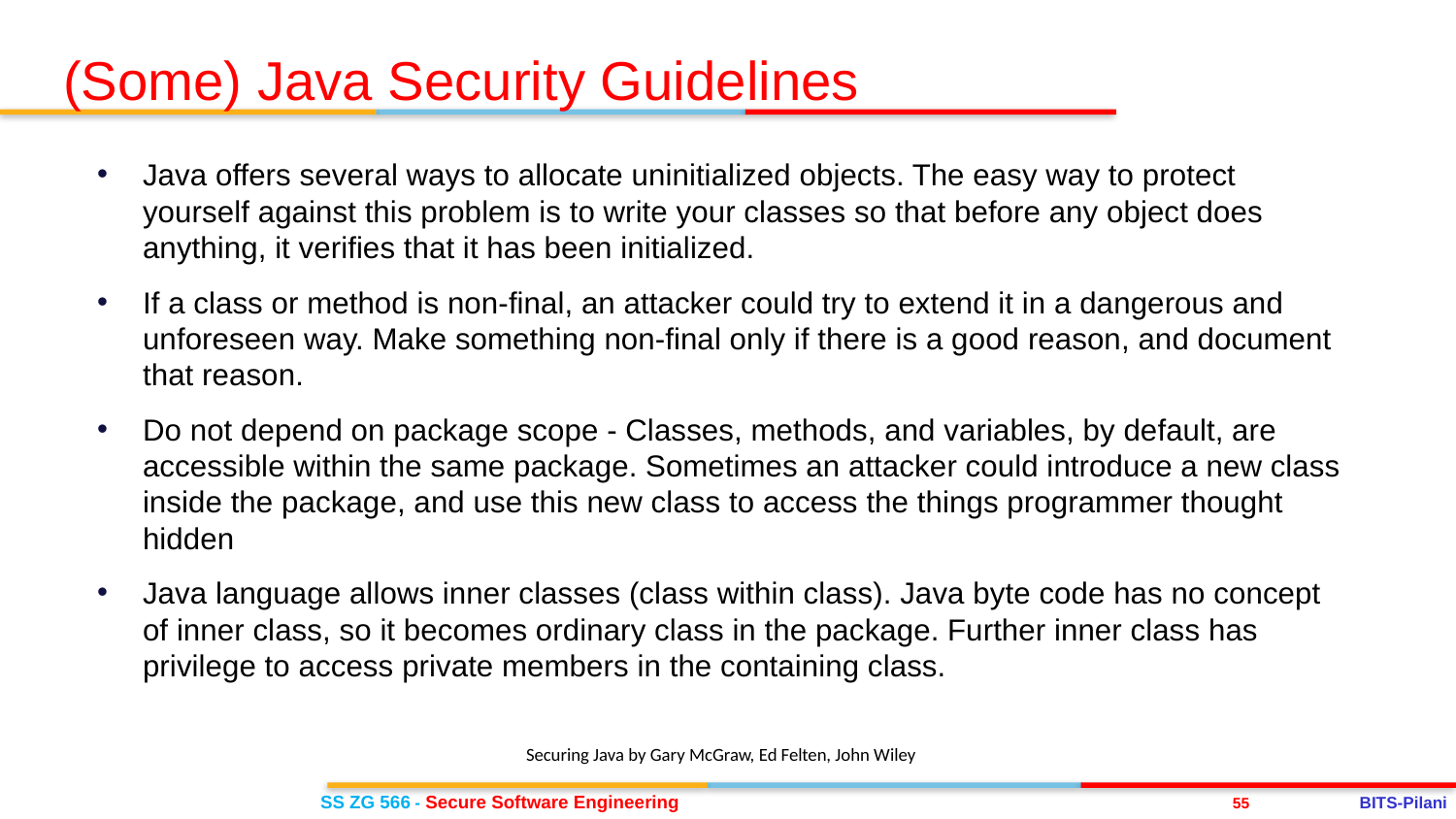

(Some) Java Security Guidelines
Java offers several ways to allocate uninitialized objects. The easy way to protect yourself against this problem is to write your classes so that before any object does anything, it verifies that it has been initialized.
If a class or method is non-final, an attacker could try to extend it in a dangerous and unforeseen way. Make something non-final only if there is a good reason, and document that reason.
Do not depend on package scope - Classes, methods, and variables, by default, are accessible within the same package. Sometimes an attacker could introduce a new class inside the package, and use this new class to access the things programmer thought hidden
Java language allows inner classes (class within class). Java byte code has no concept of inner class, so it becomes ordinary class in the package. Further inner class has privilege to access private members in the containing class.
Securing Java by Gary McGraw, Ed Felten, John Wiley